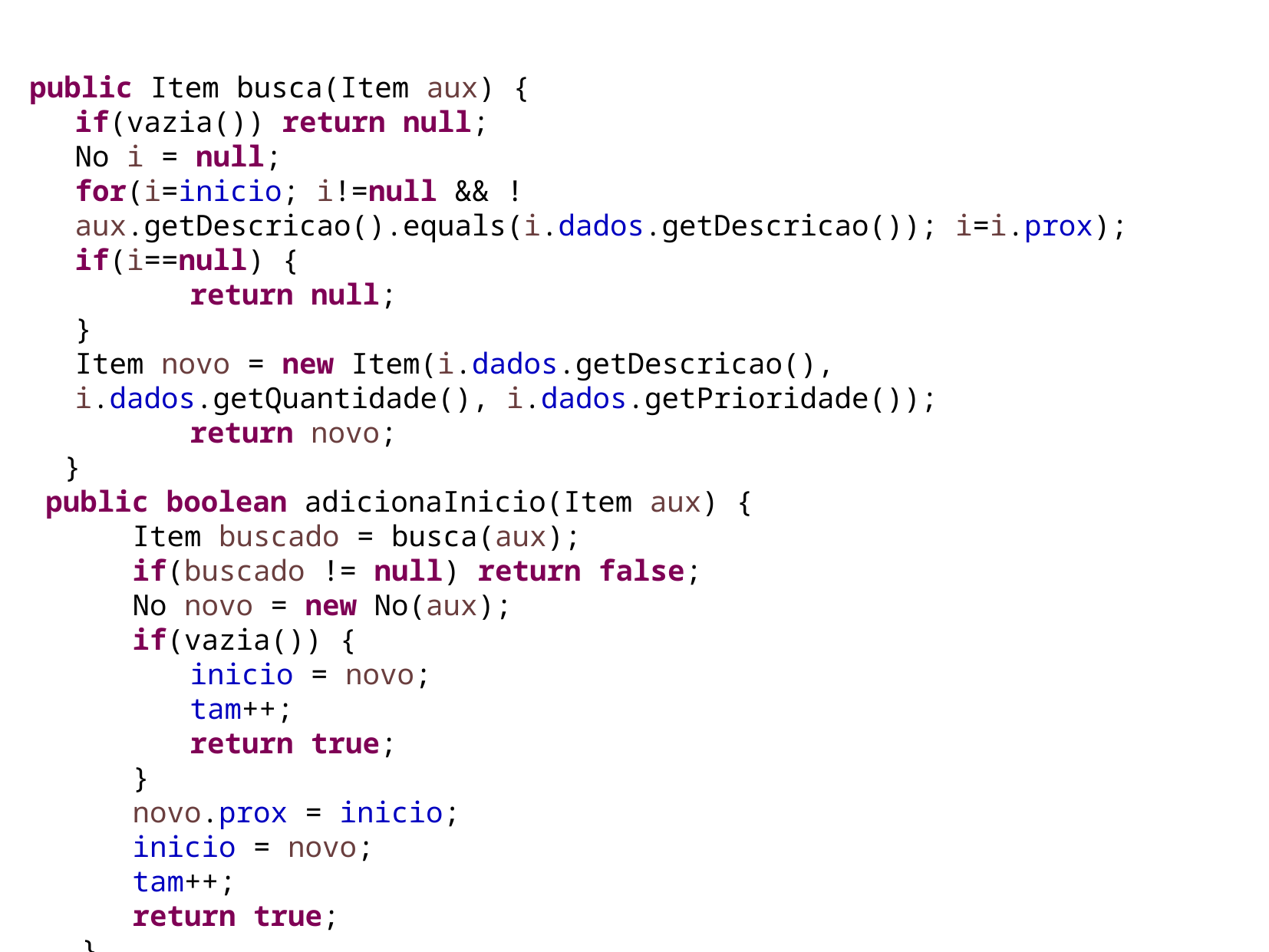

public Item busca(Item aux) {
if(vazia()) return null;
No i = null;
for(i=inicio; i!=null && !aux.getDescricao().equals(i.dados.getDescricao()); i=i.prox);
if(i==null) {
	return null;
}
Item novo = new Item(i.dados.getDescricao(), i.dados.getQuantidade(), i.dados.getPrioridade());
	return novo;
  }
  public boolean adicionaInicio(Item aux) {
Item buscado = busca(aux);
if(buscado != null) return false;
No novo = new No(aux);
if(vazia()) {
inicio = novo;
tam++;
return true;
}
novo.prox = inicio;
inicio = novo;
tam++;
return true;
   }